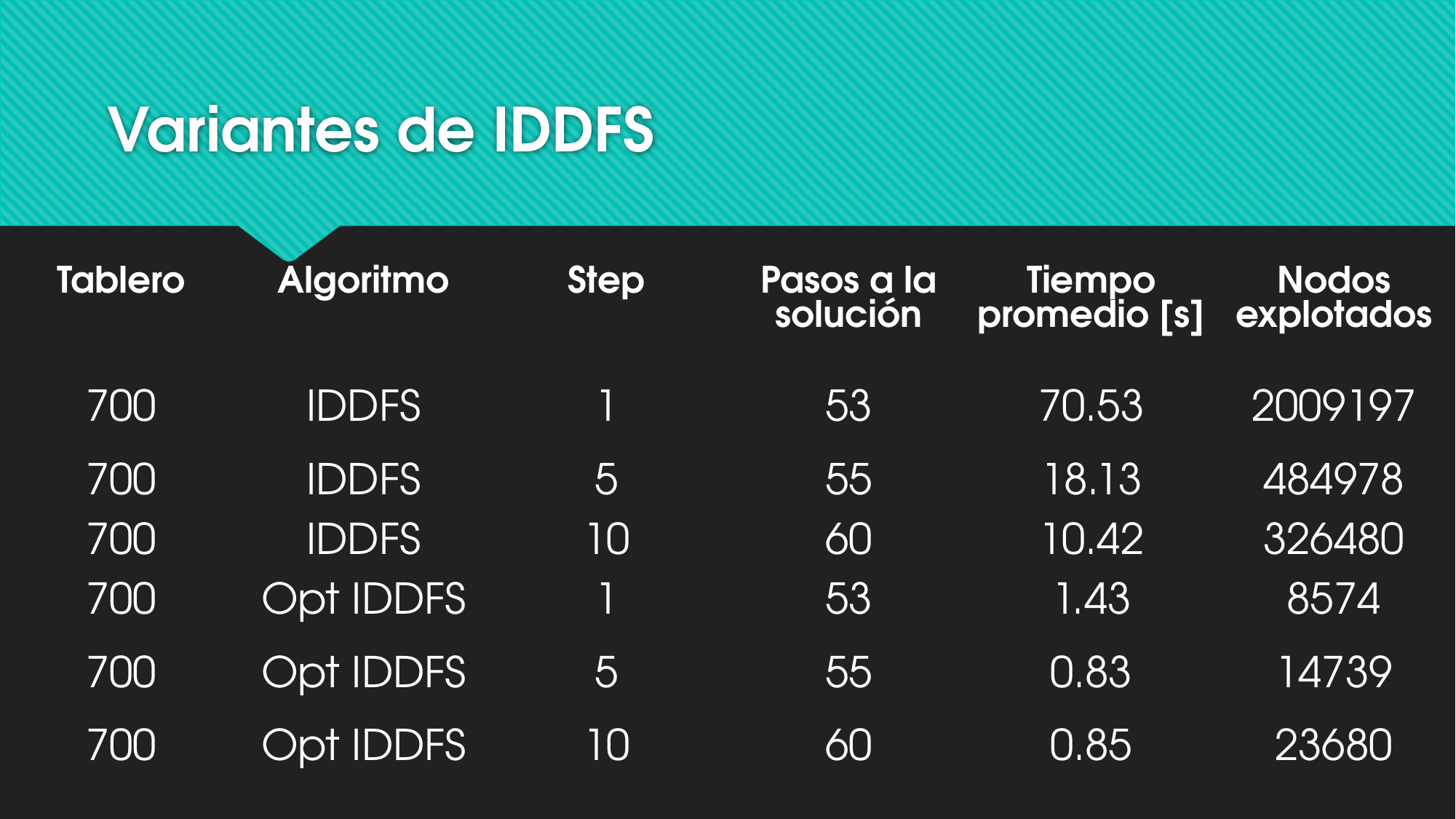

# Variantes de IDDFS
| Tablero | Algoritmo | Step | Pasos a la solución | Tiempo promedio [s] | Nodos explotados |
| --- | --- | --- | --- | --- | --- |
| 700 | IDDFS | 1 | 53 | 70.53 | 2009197 |
| 700 | IDDFS | 5 | 55 | 18.13 | 484978 |
| 700 | IDDFS | 10 | 60 | 10.42 | 326480 |
| 700 | Opt IDDFS | 1 | 53 | 1.43 | 8574 |
| 700 | Opt IDDFS | 5 | 55 | 0.83 | 14739 |
| 700 | Opt IDDFS | 10 | 60 | 0.85 | 23680 |